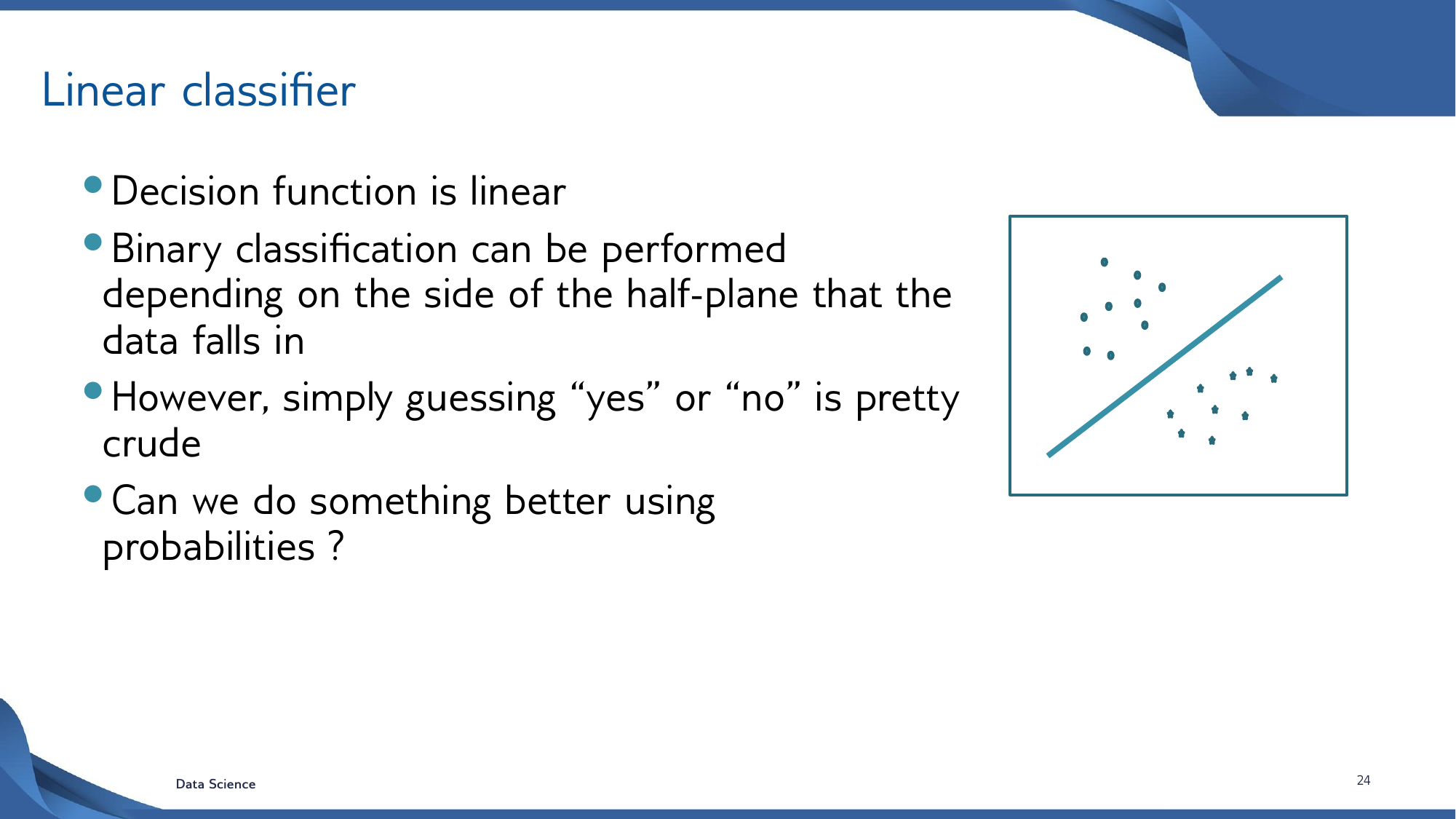

# Linear classifier
Decision function is linear
Binary classification can be performed depending on the side of the half-plane that the data falls in
However, simply guessing “yes” or “no” is pretty crude
Can we do something better using probabilities ?